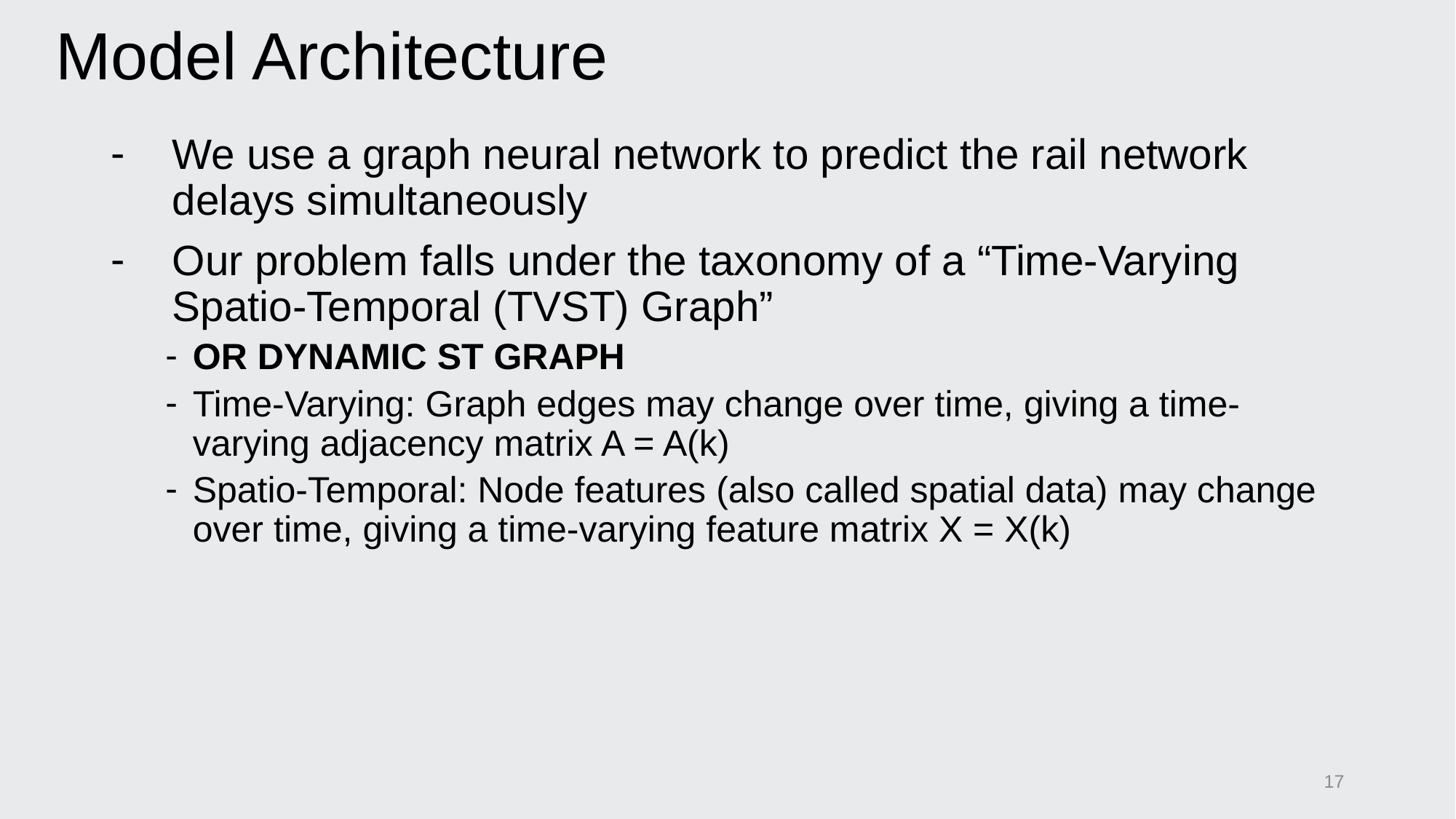

# Model Architecture
We use a graph neural network to predict the rail network delays simultaneously
Our problem falls under the taxonomy of a “Time-Varying Spatio-Temporal (TVST) Graph”
OR DYNAMIC ST GRAPH
Time-Varying: Graph edges may change over time, giving a time-varying adjacency matrix A = A(k)
Spatio-Temporal: Node features (also called spatial data) may change over time, giving a time-varying feature matrix X = X(k)

17